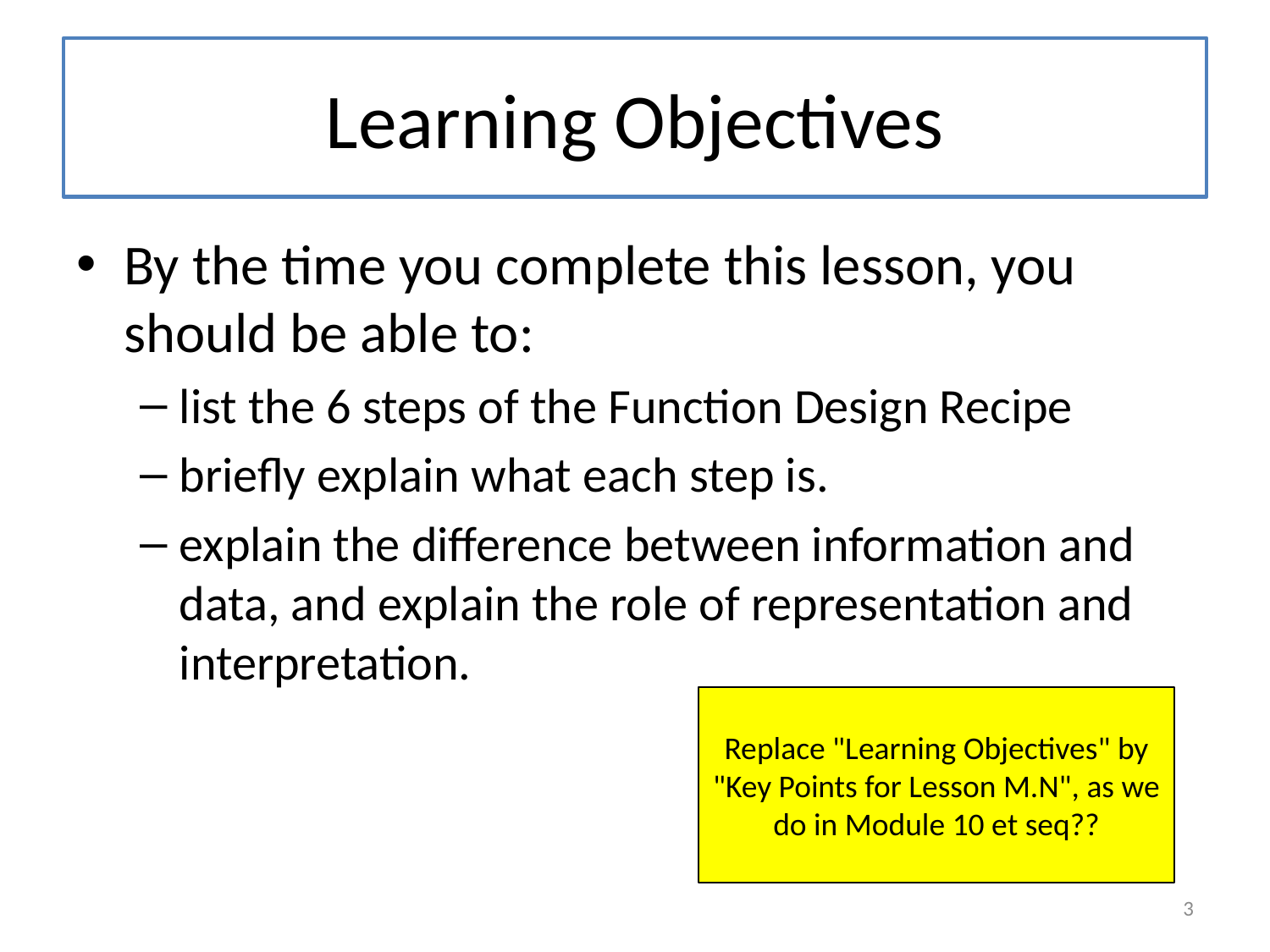

# Learning Objectives
By the time you complete this lesson, you should be able to:
list the 6 steps of the Function Design Recipe
briefly explain what each step is.
explain the difference between information and data, and explain the role of representation and interpretation.
Replace "Learning Objectives" by "Key Points for Lesson M.N", as we do in Module 10 et seq??
3